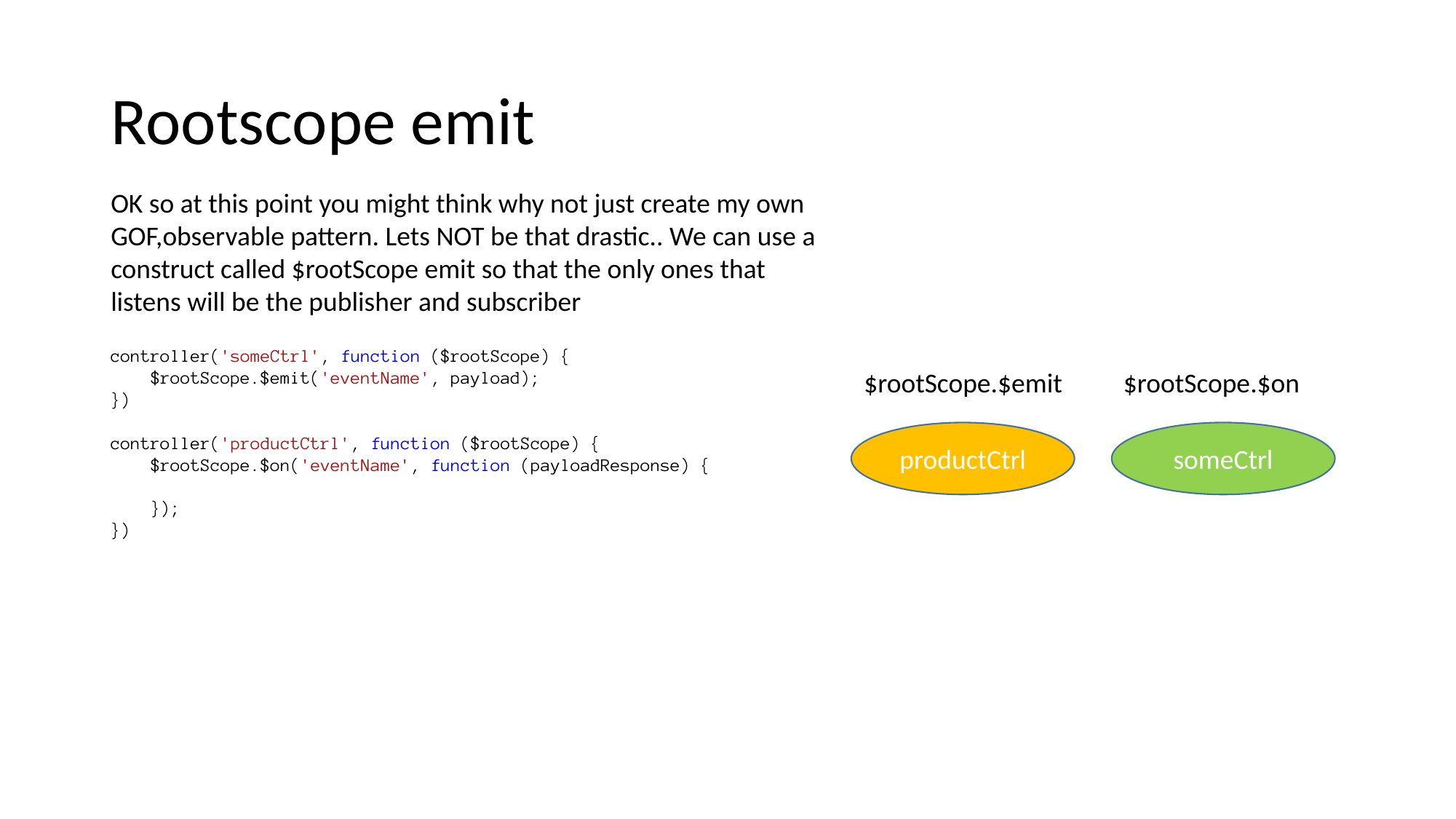

# Rootscope emit
OK so at this point you might think why not just create my own GOF,observable pattern. Lets NOT be that drastic.. We can use a construct called $rootScope emit so that the only ones that listens will be the publisher and subscriber
controller('someCtrl', function ($rootScope) {
    $rootScope.$emit('eventName', payload);
})

controller('productCtrl', function ($rootScope) {
    $rootScope.$on('eventName', function (payloadResponse) {

    });
})
$rootScope.$emit
$rootScope.$on
productCtrl
someCtrl